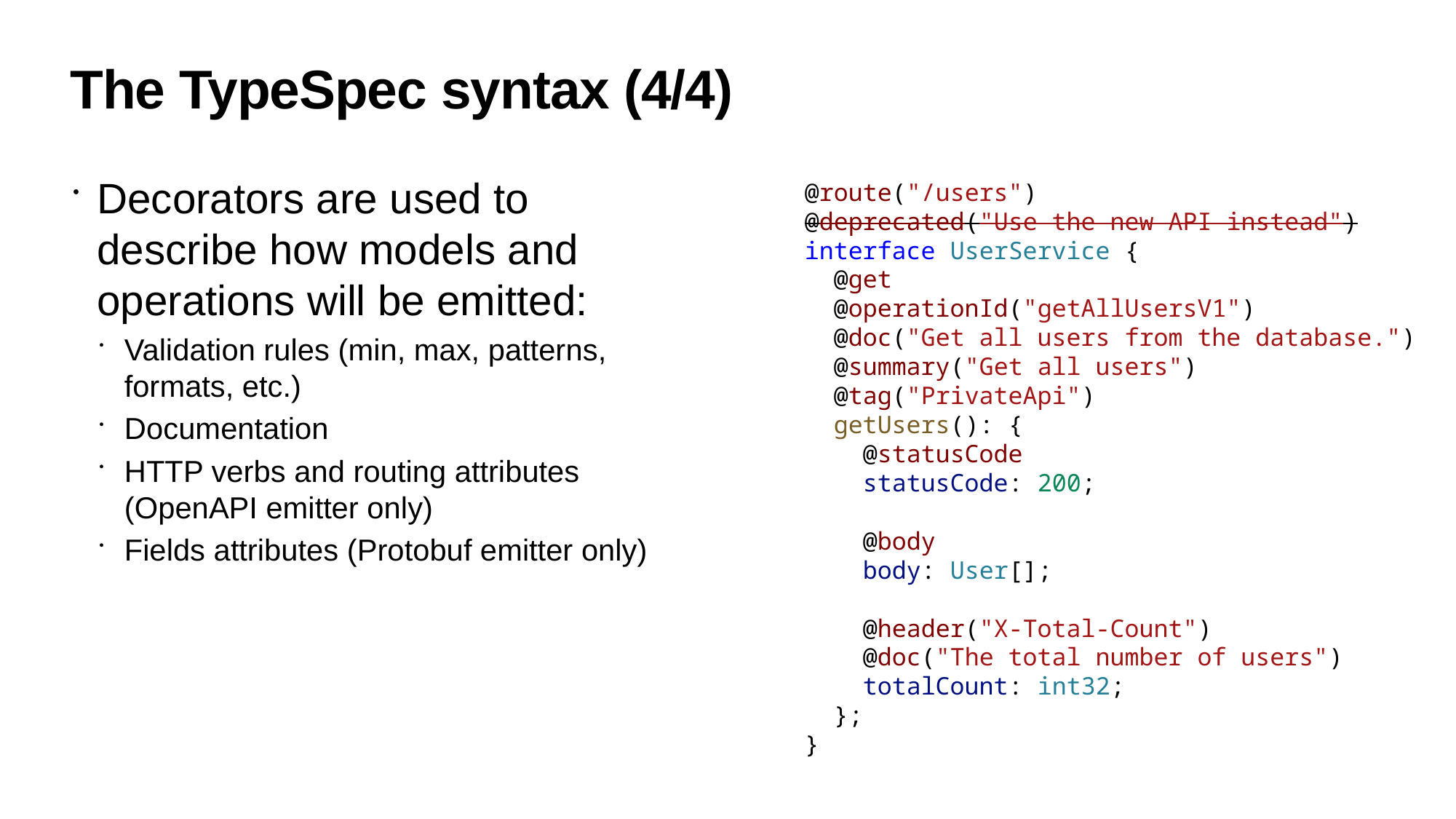

# The TypeSpec syntax (4/4)
Decorators are used to describe how models and operations will be emitted:
Validation rules (min, max, patterns, formats, etc.)
Documentation
HTTP verbs and routing attributes (OpenAPI emitter only)
Fields attributes (Protobuf emitter only)
@route("/users")
@deprecated("Use the new API instead")
interface UserService {
  @get
  @operationId("getAllUsersV1")
  @doc("Get all users from the database.")
  @summary("Get all users")
  @tag("PrivateApi")
  getUsers(): {
    @statusCode
    statusCode: 200;
    @body
    body: User[];
    @header("X-Total-Count")
    @doc("The total number of users")
    totalCount: int32;
  };
}